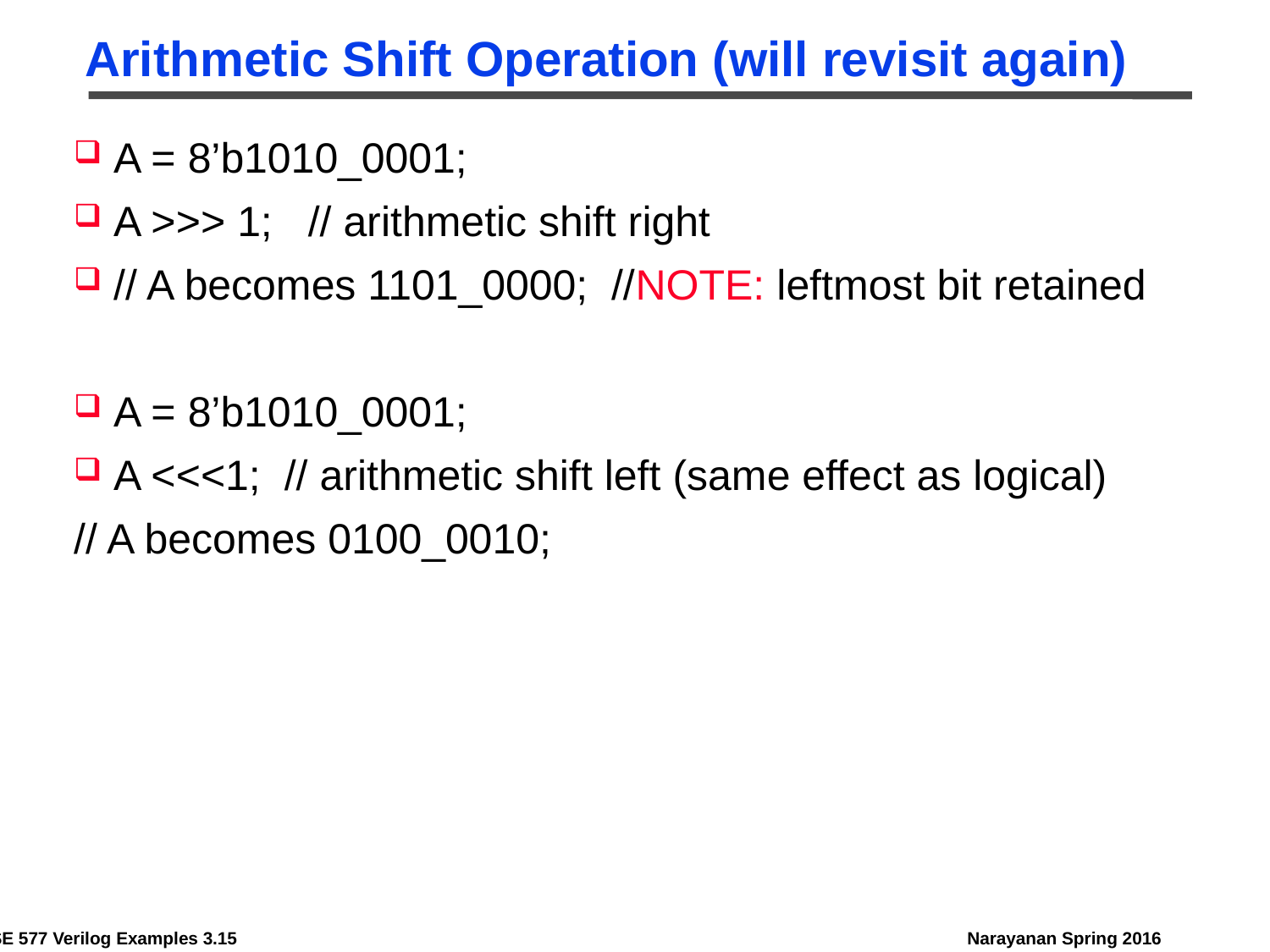

# Arithmetic Shift Operation (will revisit again)
A = 8’b1010_0001;
A >>> 1;   // arithmetic shift right
// A becomes 1101_0000;  //NOTE: leftmost bit retained

A = 8’b1010_0001;
A <<<1;  // arithmetic shift left (same effect as logical)
// A becomes 0100_0010;